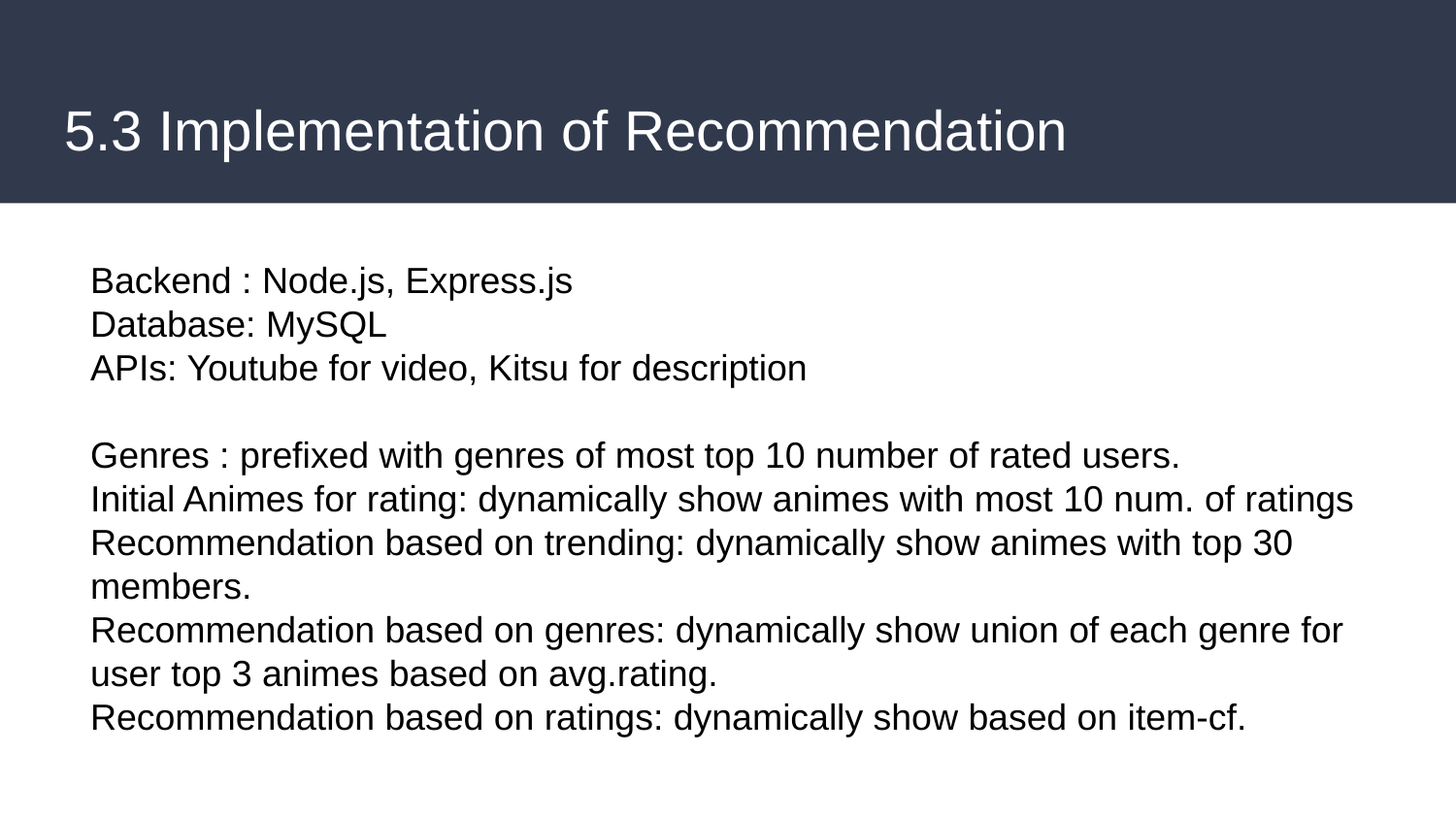

# 5.3 Implementation of Recommendation
Backend : Node.js, Express.js
Database: MySQL
APIs: Youtube for video, Kitsu for description

Genres : prefixed with genres of most top 10 number of rated users.
Initial Animes for rating: dynamically show animes with most 10 num. of ratings
Recommendation based on trending: dynamically show animes with top 30 members.
Recommendation based on genres: dynamically show union of each genre for user top 3 animes based on avg.rating.
Recommendation based on ratings: dynamically show based on item-cf.